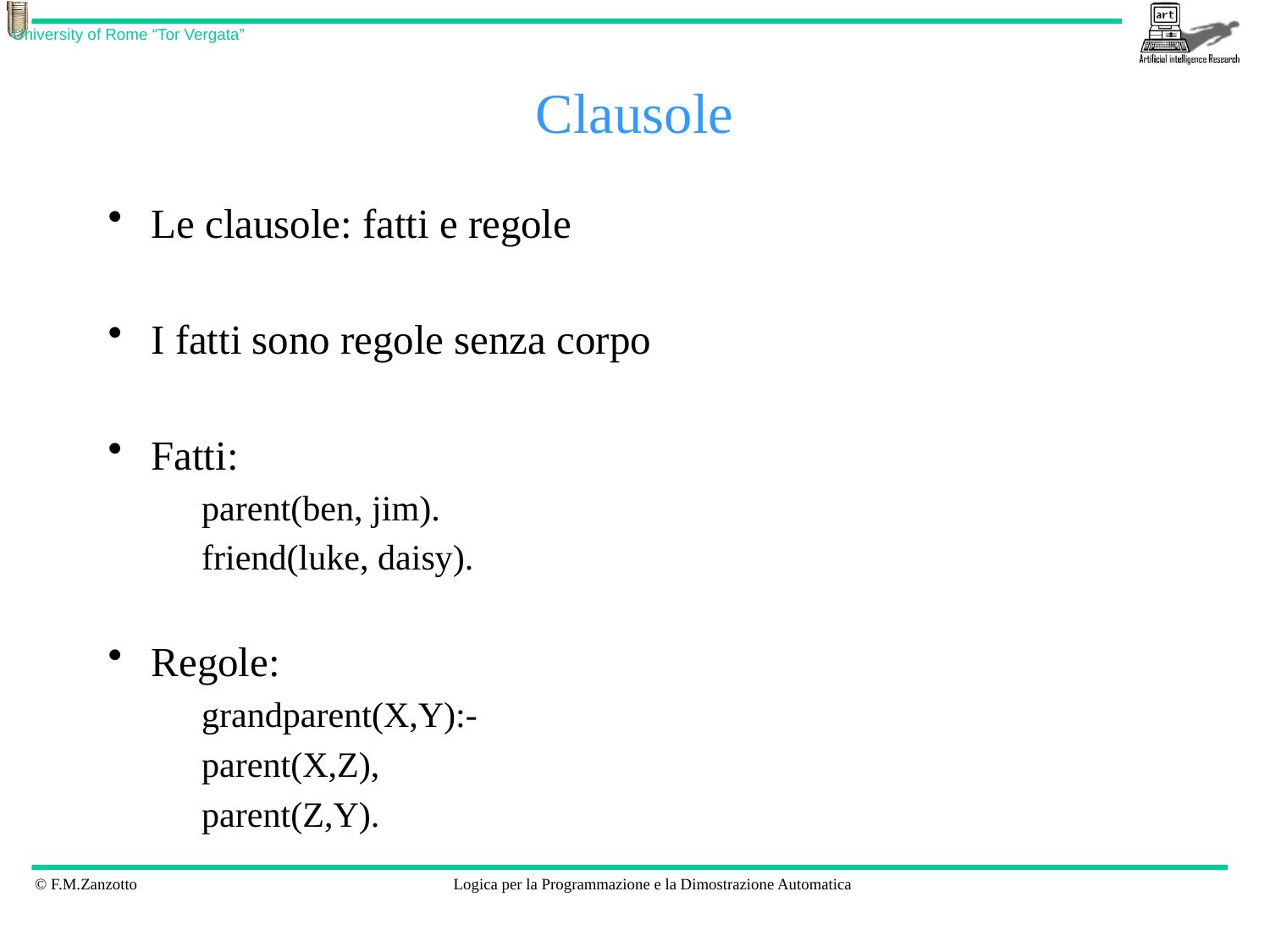

# Clausole
Le clausole: fatti e regole

I fatti sono regole senza corpo

Fatti:
	parent(ben, jim).
	friend(luke, daisy).

Regole:
	grandparent(X,Y):-
		parent(X,Z),
		parent(Z,Y).